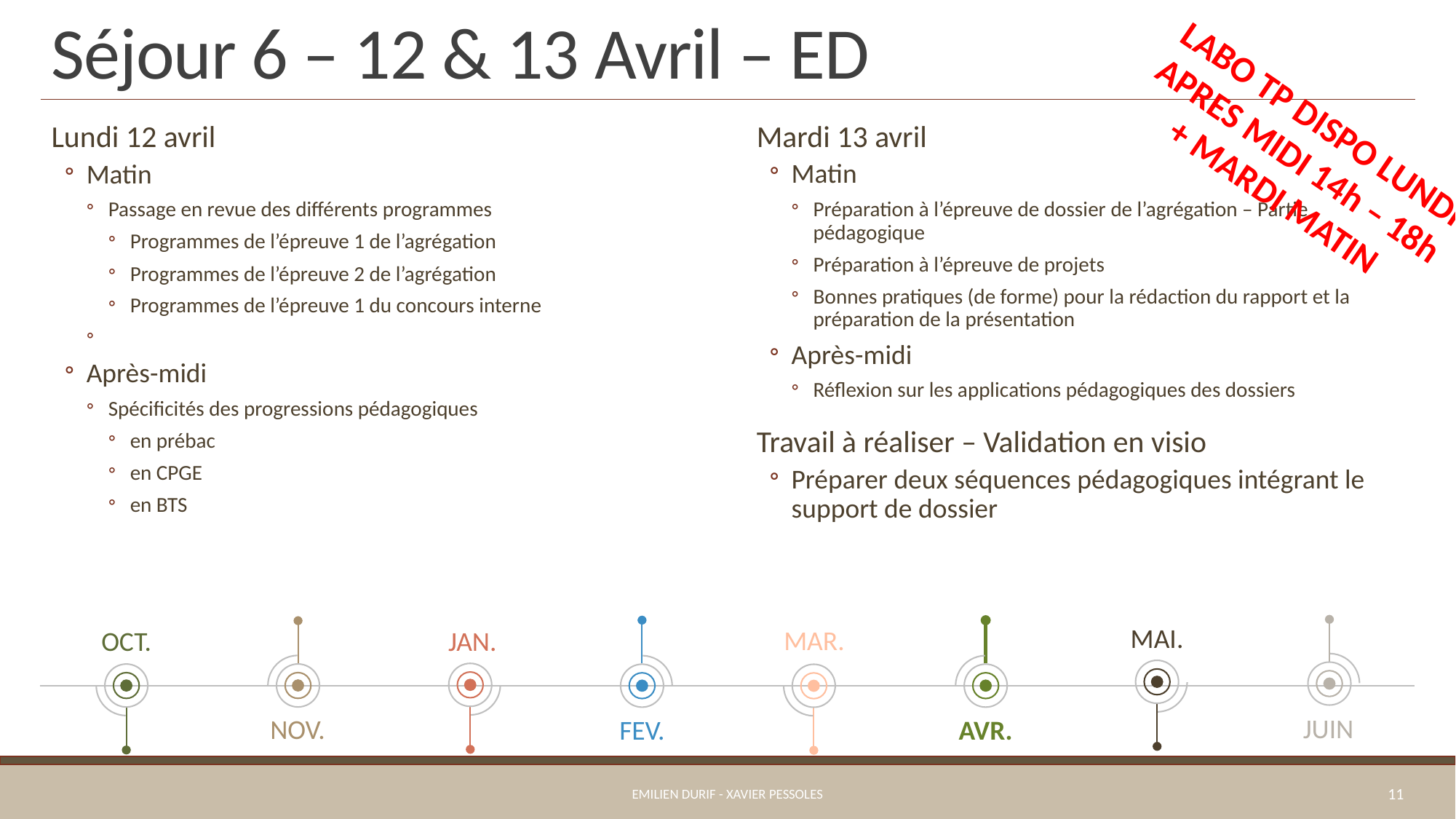

# Séjour 6 – 12 & 13 Avril – ED
LABO TP DISPO LUNDI APRES MIDI 14h – 18h
+ MARDI MATIN
Mardi 13 avril
Matin
Préparation à l’épreuve de dossier de l’agrégation – Partie pédagogique
Préparation à l’épreuve de projets
Bonnes pratiques (de forme) pour la rédaction du rapport et la préparation de la présentation
Après-midi
Réflexion sur les applications pédagogiques des dossiers
Travail à réaliser – Validation en visio
Préparer deux séquences pédagogiques intégrant le support de dossier

Lundi 12 avril
Matin
Passage en revue des différents programmes
Programmes de l’épreuve 1 de l’agrégation
Programmes de l’épreuve 2 de l’agrégation
Programmes de l’épreuve 1 du concours interne

Après-midi
Spécificités des progressions pédagogiques
en prébac
en CPGE
en BTS

MAI.
MAR.
OCT.
JAN.

JUIN
NOV.
FEV.
AVR.
Emilien Durif - Xavier Pessoles
11